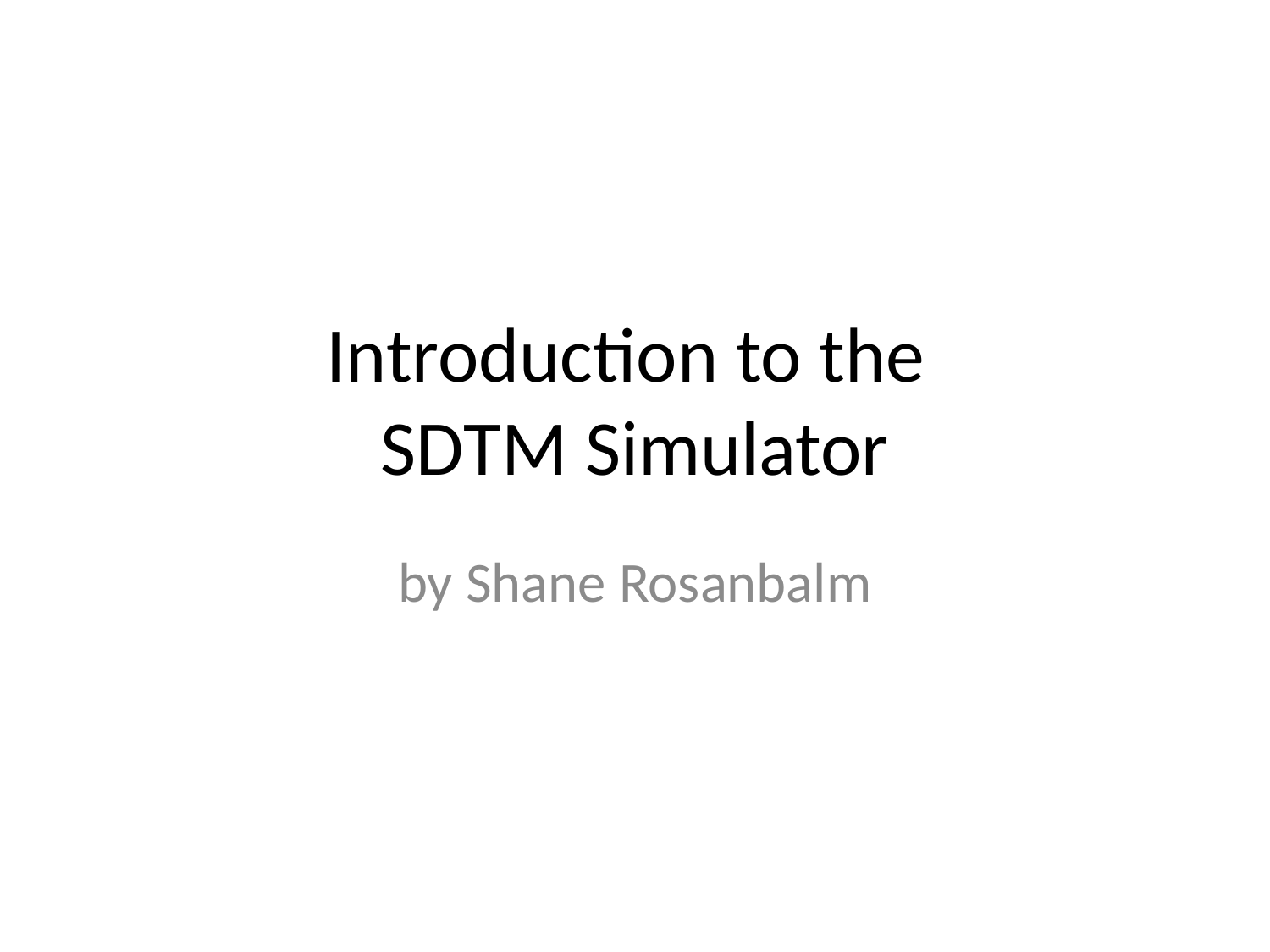

# Introduction to the SDTM Simulator
by Shane Rosanbalm